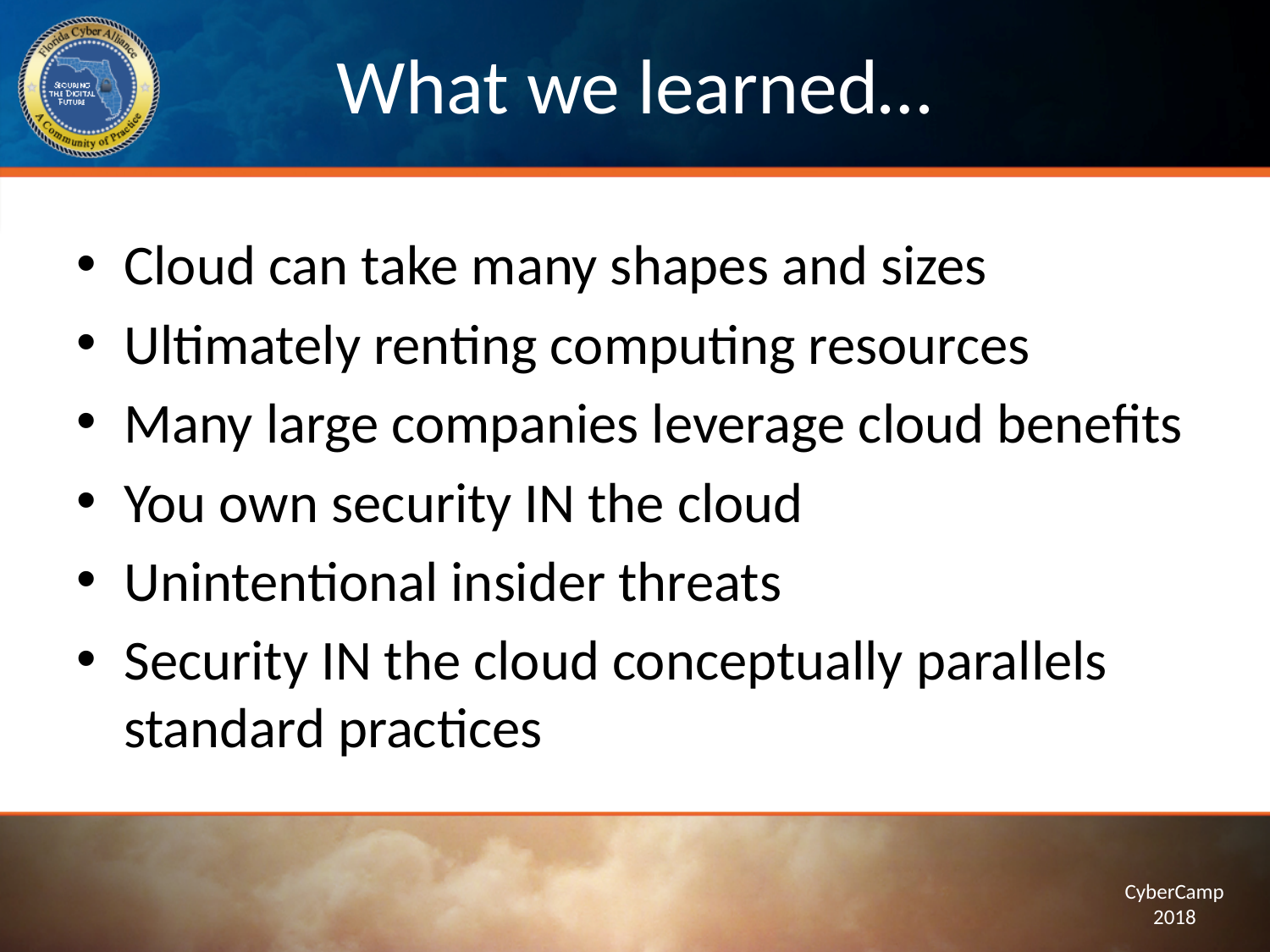

# What we learned…
Cloud can take many shapes and sizes
Ultimately renting computing resources
Many large companies leverage cloud benefits
You own security IN the cloud
Unintentional insider threats
Security IN the cloud conceptually parallels standard practices